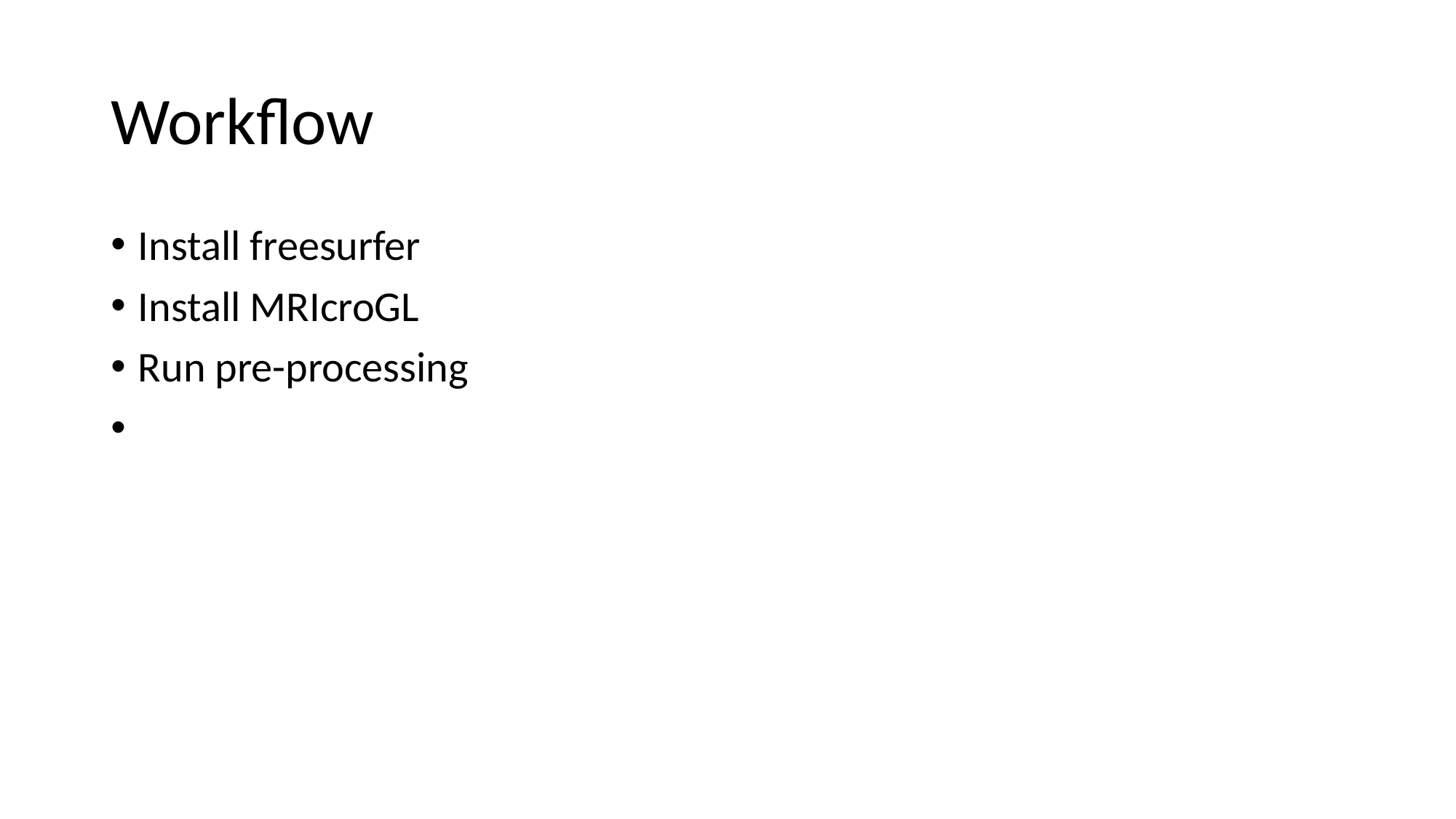

# Workflow
Install freesurfer
Install MRIcroGL
Run pre-processing